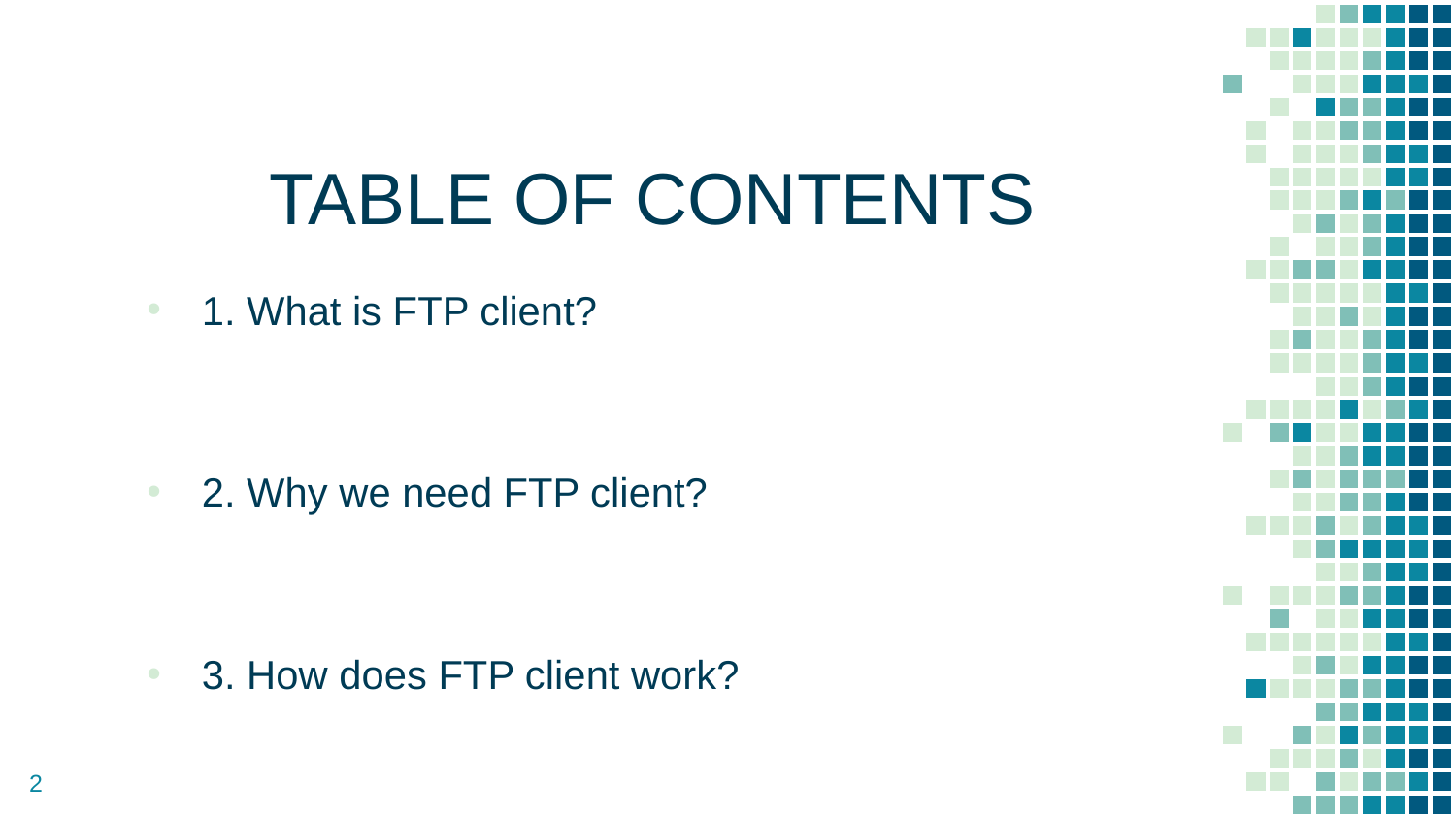

# TABLE OF CONTENTS
1. What is FTP client?

2. Why we need FTP client?

3. How does FTP client work?
2